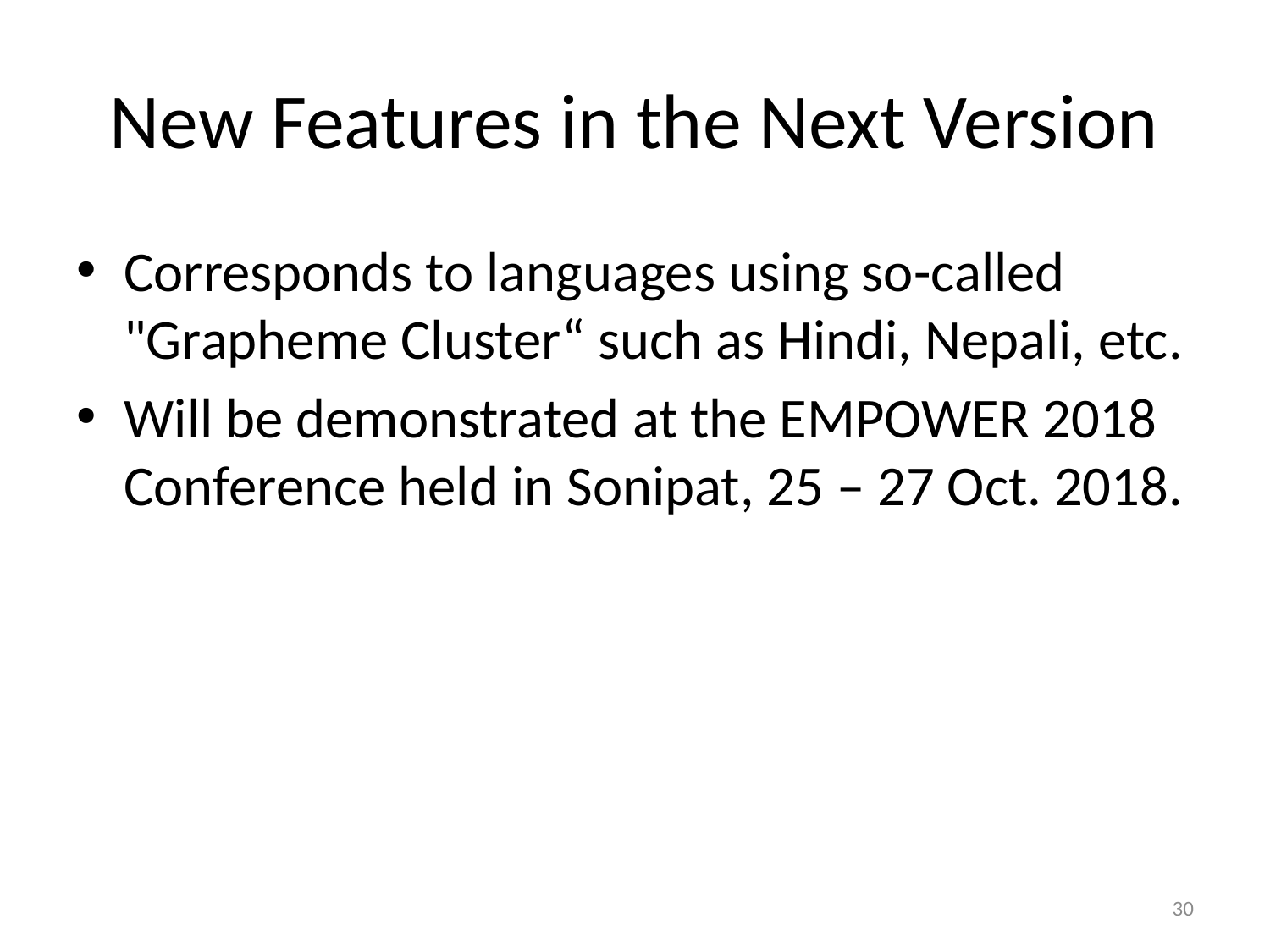

# New Features in the Next Version
Corresponds to languages using so-called "Grapheme Cluster“ such as Hindi, Nepali, etc.
Will be demonstrated at the EMPOWER 2018 Conference held in Sonipat, 25 – 27 Oct. 2018.

30